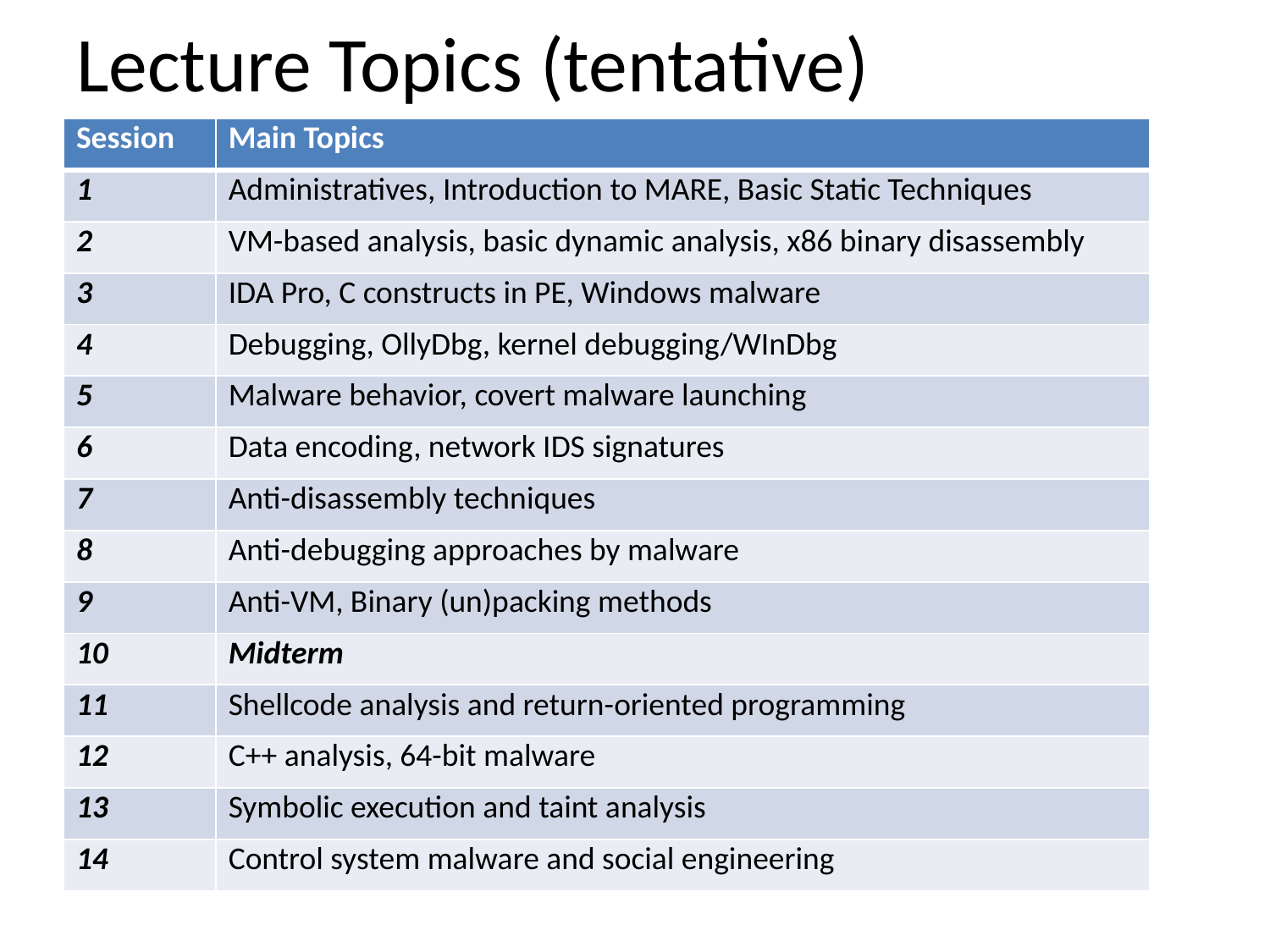

# Lecture Topics (tentative)
| Session | Main Topics |
| --- | --- |
| 1 | Administratives, Introduction to MARE, Basic Static Techniques |
| 2 | VM-based analysis, basic dynamic analysis, x86 binary disassembly |
| 3 | IDA Pro, C constructs in PE, Windows malware |
| 4 | Debugging, OllyDbg, kernel debugging/WInDbg |
| 5 | Malware behavior, covert malware launching |
| 6 | Data encoding, network IDS signatures |
| 7 | Anti-disassembly techniques |
| 8 | Anti-debugging approaches by malware |
| 9 | Anti-VM, Binary (un)packing methods |
| 10 | Midterm |
| 11 | Shellcode analysis and return-oriented programming |
| 12 | C++ analysis, 64-bit malware |
| 13 | Symbolic execution and taint analysis |
| 14 | Control system malware and social engineering |